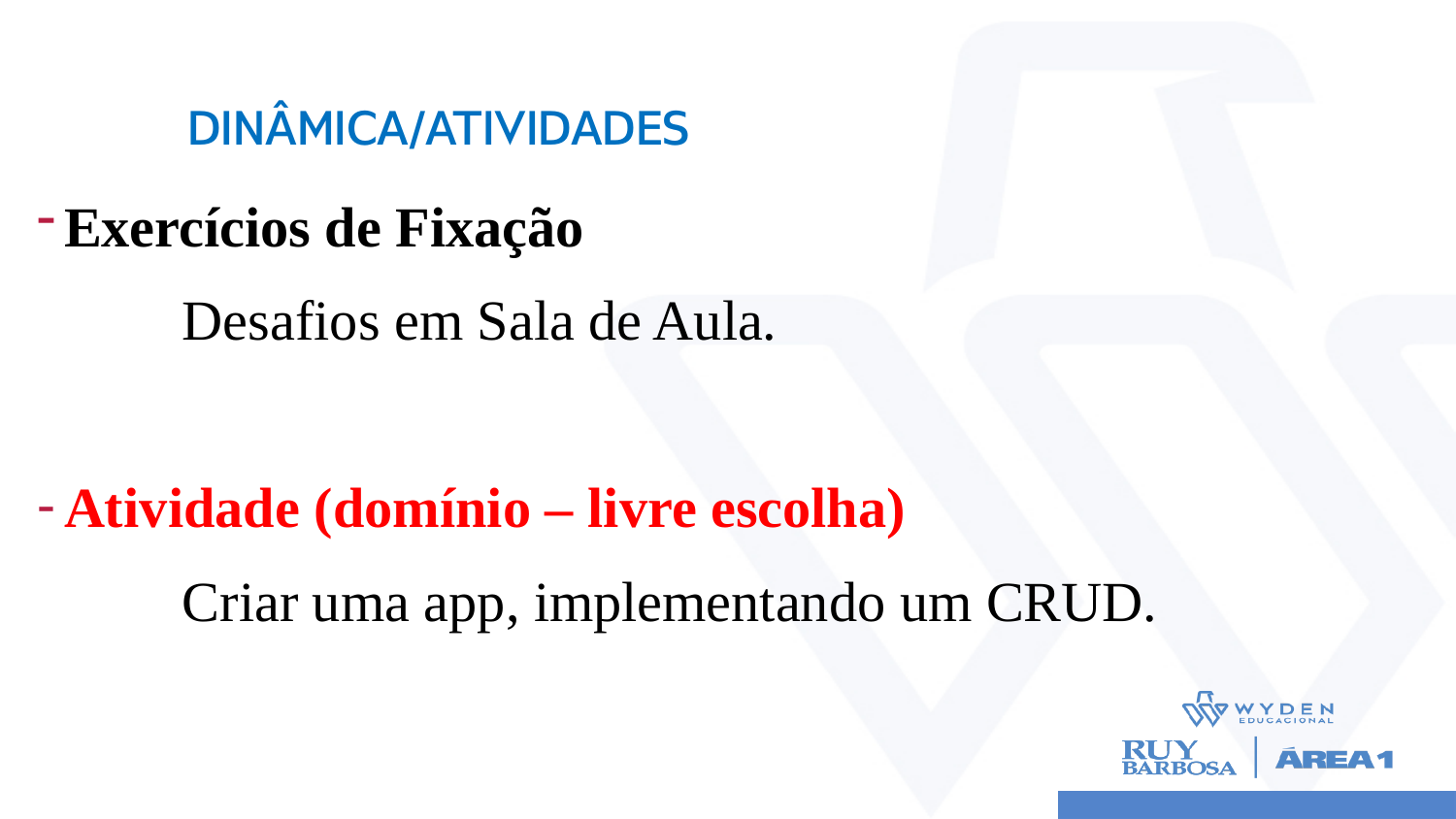

# Dinâmica/Atividades
Exercícios de Fixação
	Desafios em Sala de Aula.

Atividade (domínio – livre escolha)
	Criar uma app, implementando um CRUD.